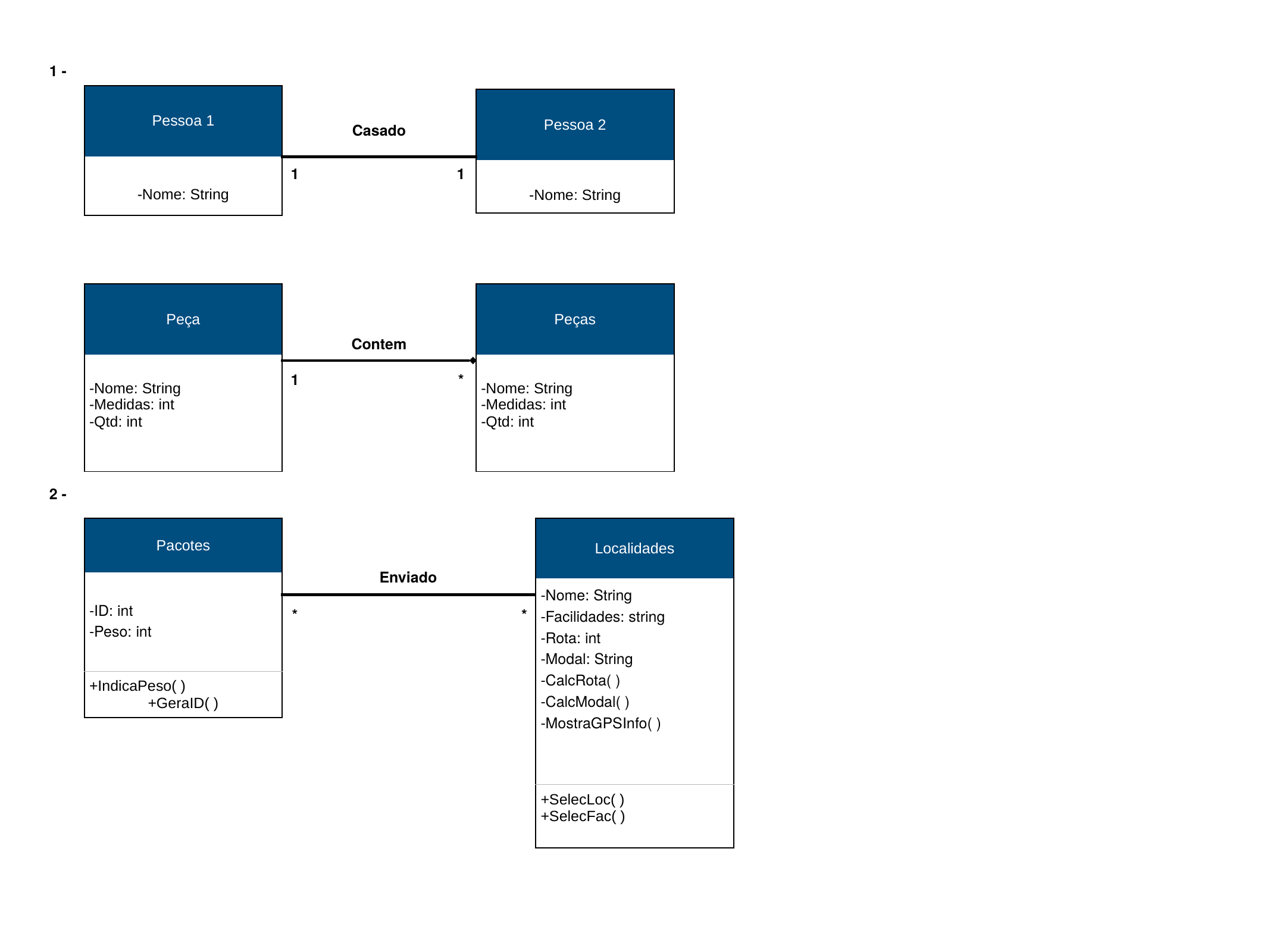

1 -
| Pessoa 1 |
| --- |
| -Nome: String |
| Pessoa 2 |
| --- |
| -Nome: String |
Casado

1
1
| Peça |
| --- |
| -Nome: String -Medidas: int -Qtd: int |
| Peças |
| --- |
| -Nome: String -Medidas: int -Qtd: int |
Contem

1
*
2 -
| Pacotes |
| --- |
| -ID: int -Peso: int |
| +IndicaPeso( ) +GeraID( ) |
| Localidades |
| --- |
| -Nome: String -Facilidades: string -Rota: int -Modal: String -CalcRota( ) -CalcModal( ) -MostraGPSInfo( ) |
| +SelecLoc( ) +SelecFac( ) |
Enviado

*
*